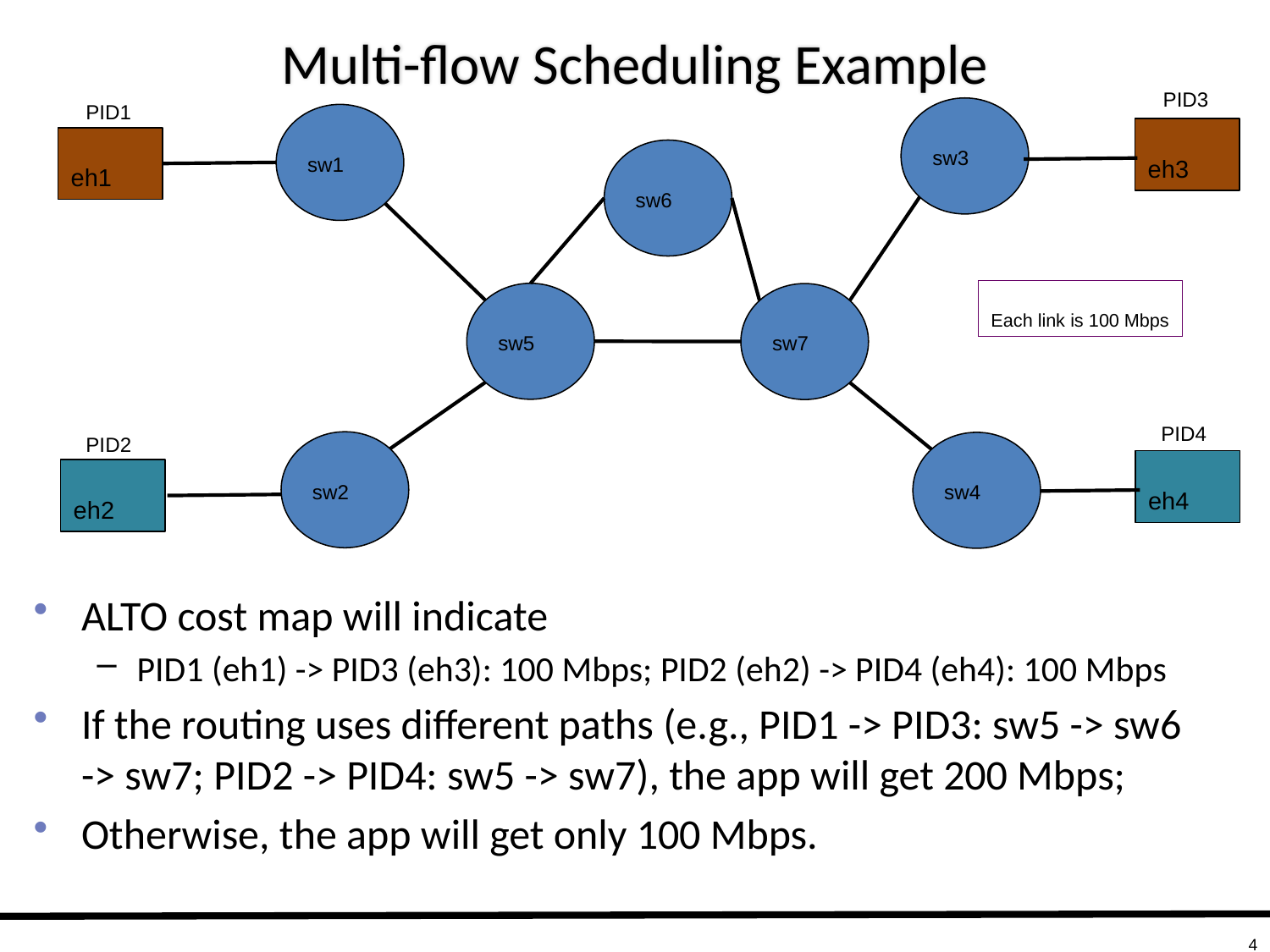

# Multi-flow Scheduling Example
PID3
PID1
sw3
sw1
eh3
eh1
sw6
Each link is 100 Mbps
sw5
sw7
PID4
PID2
sw2
sw4
eh4
eh2
ALTO cost map will indicate
PID1 (eh1) -> PID3 (eh3): 100 Mbps; PID2 (eh2) -> PID4 (eh4): 100 Mbps
If the routing uses different paths (e.g., PID1 -> PID3: sw5 -> sw6
-> sw7; PID2 -> PID4: sw5 -> sw7), the app will get 200 Mbps;
Otherwise, the app will get only 100 Mbps.
4